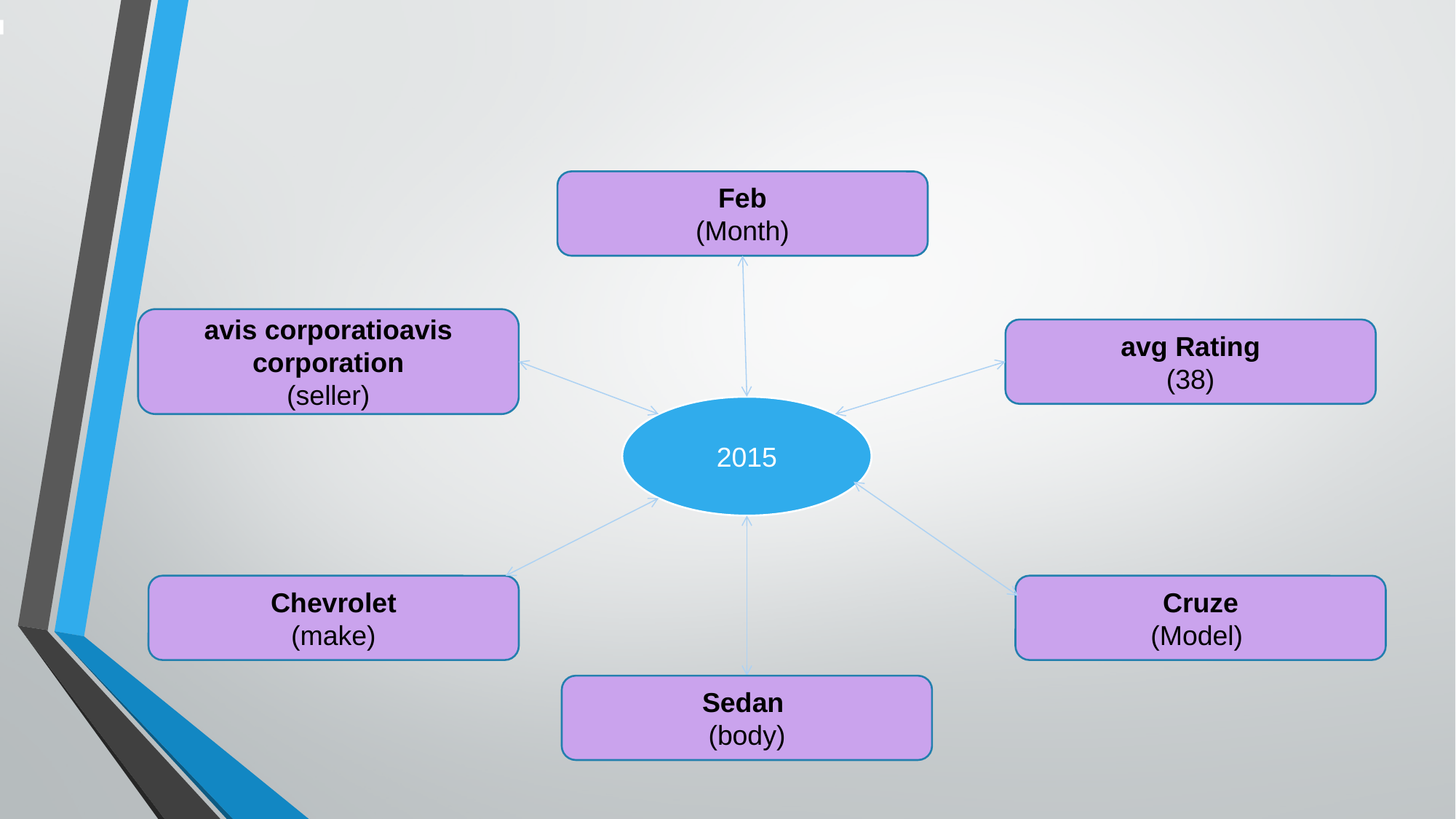

Feb
(Month)
avis corporatioavis corporation
(seller)
avg Rating
(38)
2015
Chevrolet
(make)
Cruze
(Model)
Sedan
(body)